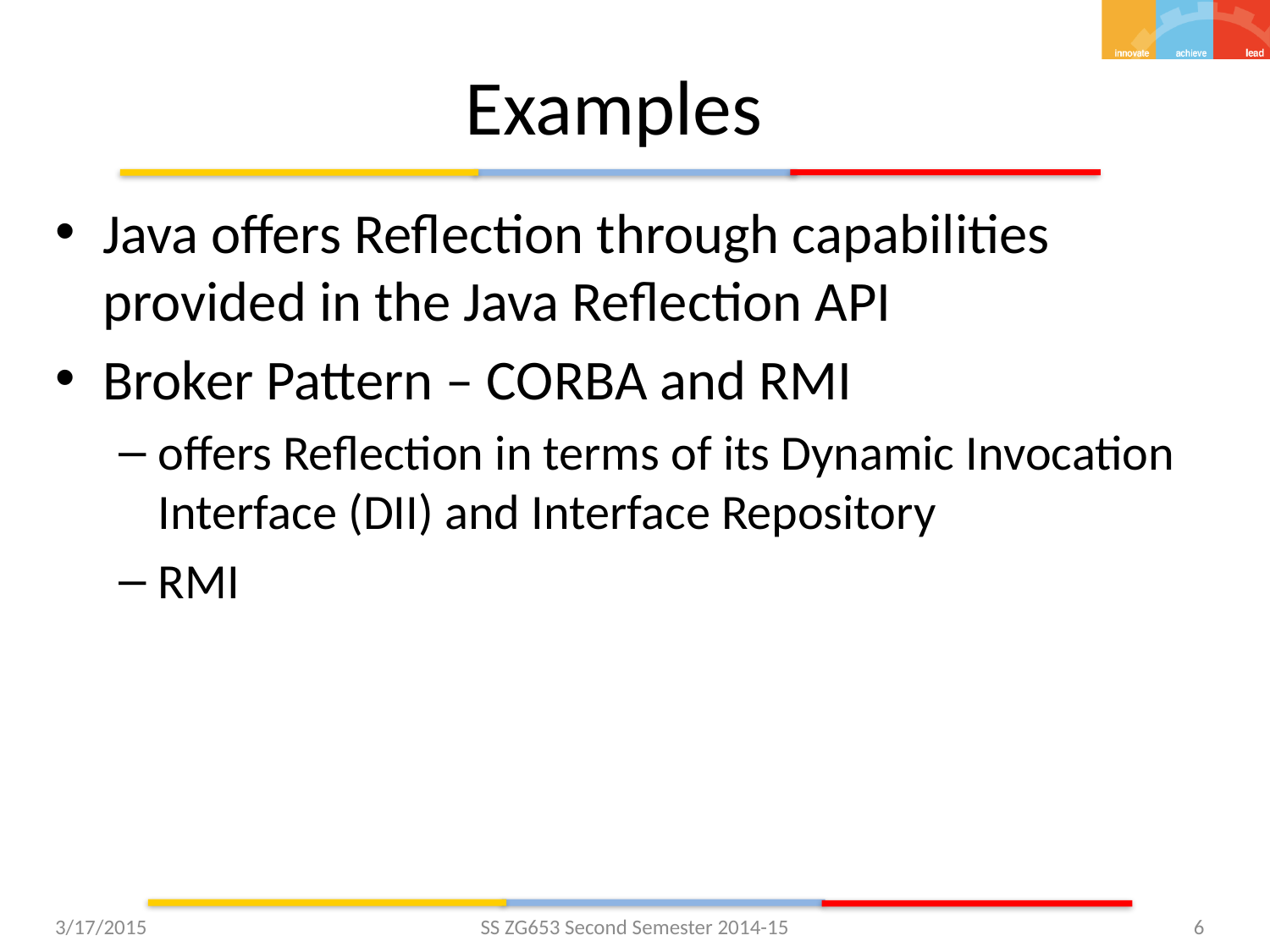

# Examples
Java offers Reflection through capabilities provided in the Java Reflection API
Broker Pattern – CORBA and RMI
offers Reflection in terms of its Dynamic Invocation Interface (DII) and Interface Repository
RMI
3/17/2015
SS ZG653 Second Semester 2014-15
6